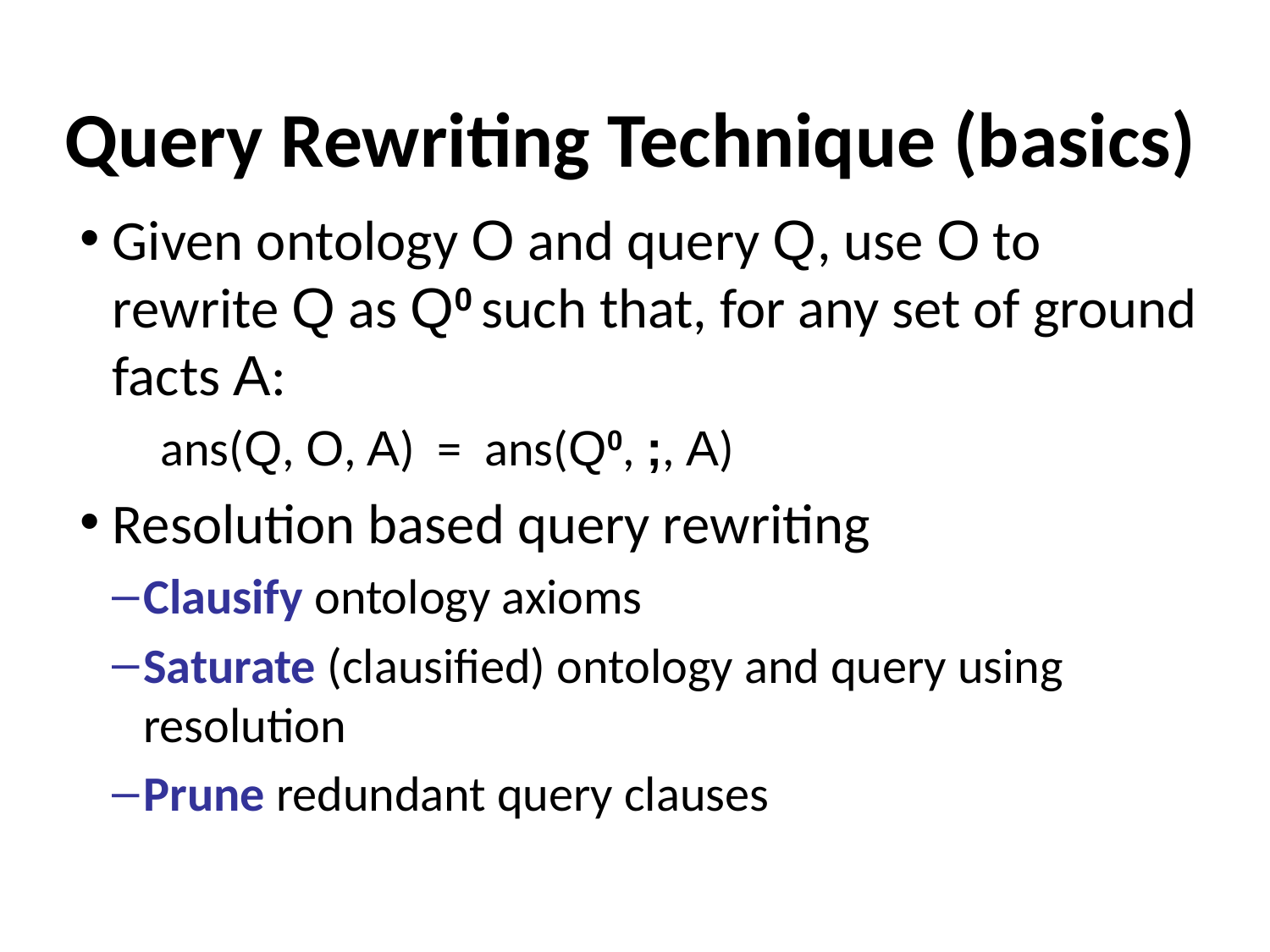

# Query Rewriting Technique (basics)
Given ontology O and query Q, use O to rewrite Q as Q0 such that, for any set of ground facts A:
ans(Q, O, A)  =  ans(Q0, ;, A)
Resolution based query rewriting
Clausify ontology axioms
Saturate (clausified) ontology and query using resolution
Prune redundant query clauses